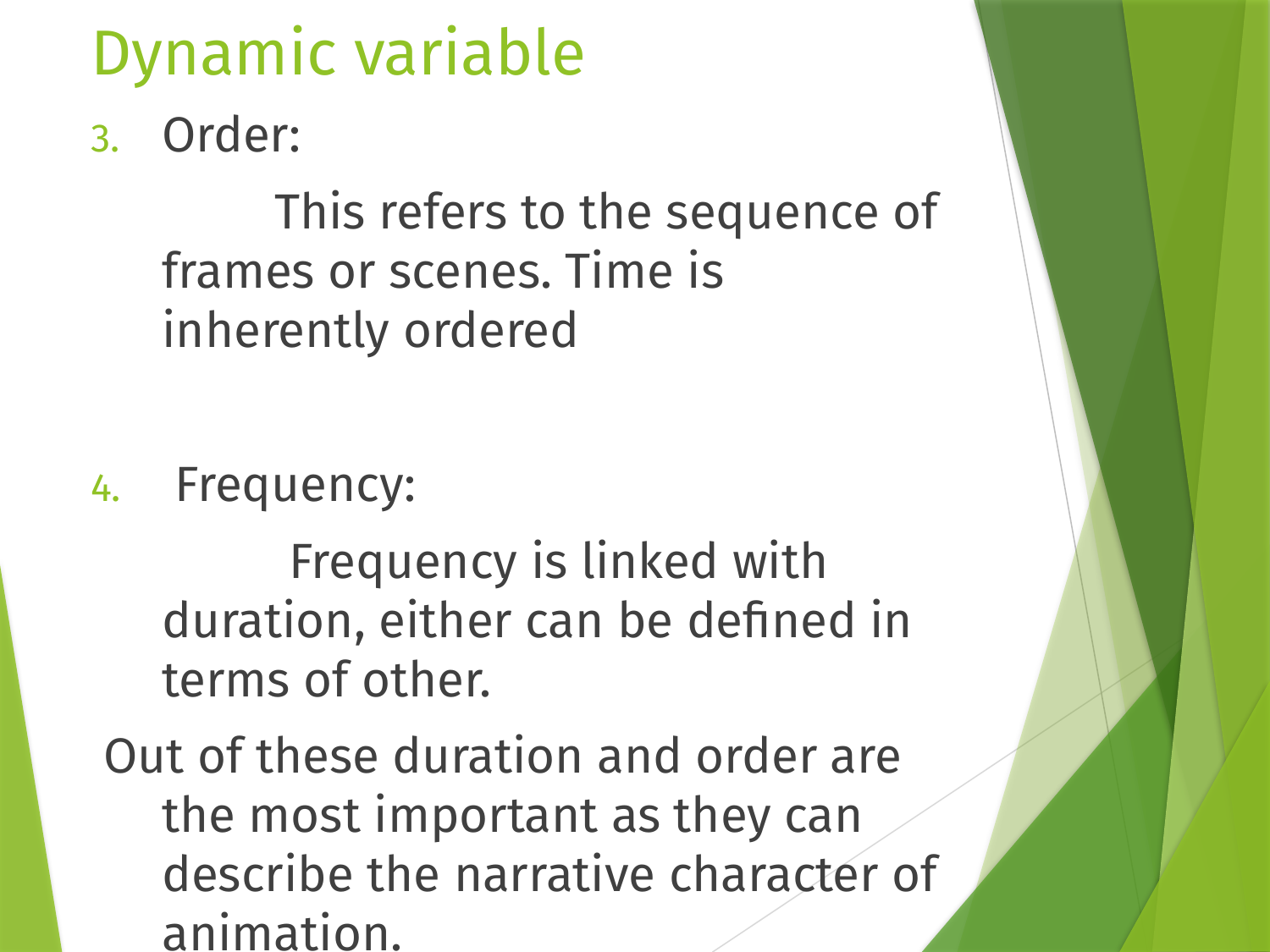

# Dynamic variable
Order:
              This refers to the sequence of frames or scenes. Time is inherently ordered

 Frequency:
		Frequency is linked with duration, either can be defined in terms of other.
 Out of these duration and order are the most important as they can describe the narrative character of animation.